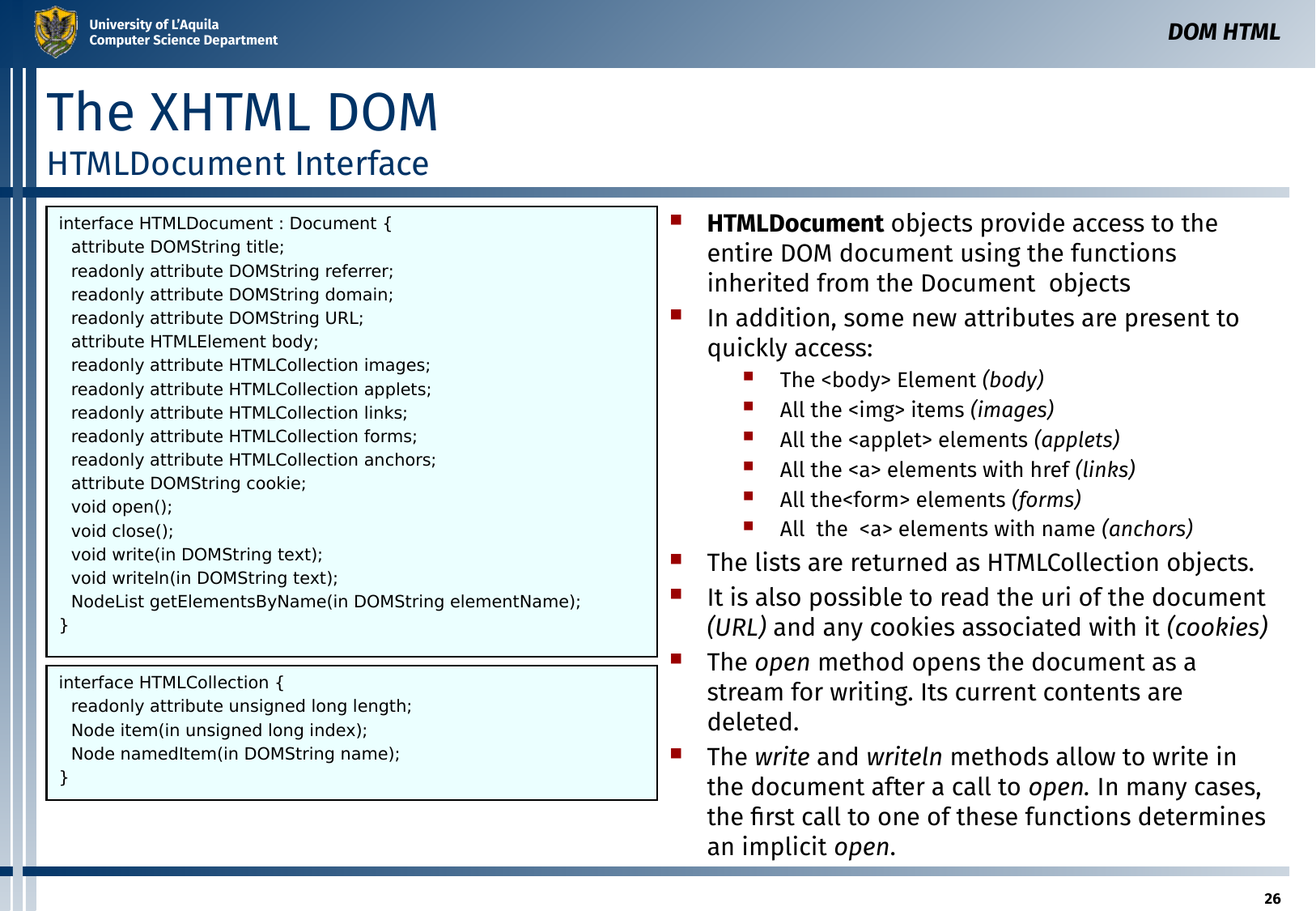

DOM HTML
# The XHTML DOM HTMLDocument Interface
interface HTMLDocument : Document {
	attribute DOMString title;
	readonly attribute DOMString referrer;
	readonly attribute DOMString domain;
	readonly attribute DOMString URL;
	attribute HTMLElement body;
	readonly attribute HTMLCollection images;
	readonly attribute HTMLCollection applets;
	readonly attribute HTMLCollection links;
	readonly attribute HTMLCollection forms;
	readonly attribute HTMLCollection anchors;
	attribute DOMString cookie;
	void open();
	void close();
	void write(in DOMString text);
	void writeln(in DOMString text);
	NodeList getElementsByName(in DOMString elementName);
}
HTMLDocument objects provide access to the entire DOM document using the functions inherited from the Document  objects
In addition, some new attributes are present to quickly access:
The <body> Element (body)
All the <img> items (images)
All the <applet> elements (applets)
All the <a> elements with href (links)
All the<form> elements (forms)
All  the  <a> elements with name (anchors)
The lists are returned as HTMLCollection objects.
It is also possible to read the uri of the document (URL) and any cookies associated with it (cookies)
The open method opens the document as a stream for writing. Its current contents are deleted.
The write and writeln methods allow to write in the document after a call to open. In many cases, the first call to one of these functions determines an implicit open.
interface HTMLCollection {
	readonly attribute unsigned long length;
	Node item(in unsigned long index);
	Node namedItem(in DOMString name);
}
26